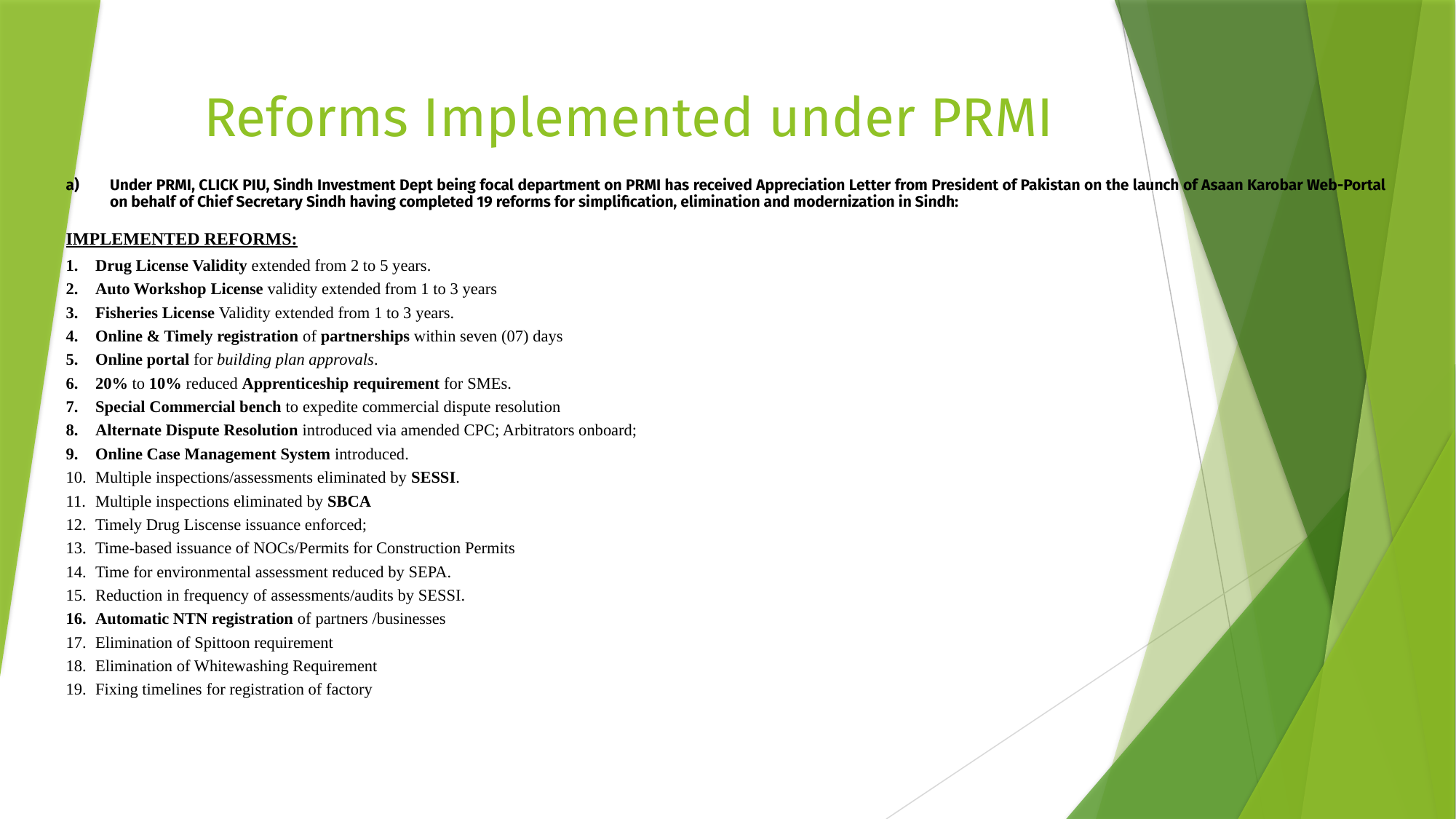

# Reforms Implemented under PRMI
Under PRMI, CLICK PIU, Sindh Investment Dept being focal department on PRMI has received Appreciation Letter from President of Pakistan on the launch of Asaan Karobar Web-Portal on behalf of Chief Secretary Sindh having completed 19 reforms for simplification, elimination and modernization in Sindh:

Implemented Reforms:
Drug License Validity extended from 2 to 5 years.
Auto Workshop License validity extended from 1 to 3 years
Fisheries License Validity extended from 1 to 3 years.
Online & Timely registration of partnerships within seven (07) days
Online portal for building plan approvals.
20% to 10% reduced Apprenticeship requirement for SMEs.
Special Commercial bench to expedite commercial dispute resolution
Alternate Dispute Resolution introduced via amended CPC; Arbitrators onboard;
Online Case Management System introduced.
Multiple inspections/assessments eliminated by SESSI.
Multiple inspections eliminated by SBCA
Timely Drug Liscense issuance enforced;
Time-based issuance of NOCs/Permits for Construction Permits
Time for environmental assessment reduced by SEPA.
Reduction in frequency of assessments/audits by SESSI.
Automatic NTN registration of partners /businesses
Elimination of Spittoon requirement
Elimination of Whitewashing Requirement
Fixing timelines for registration of factory